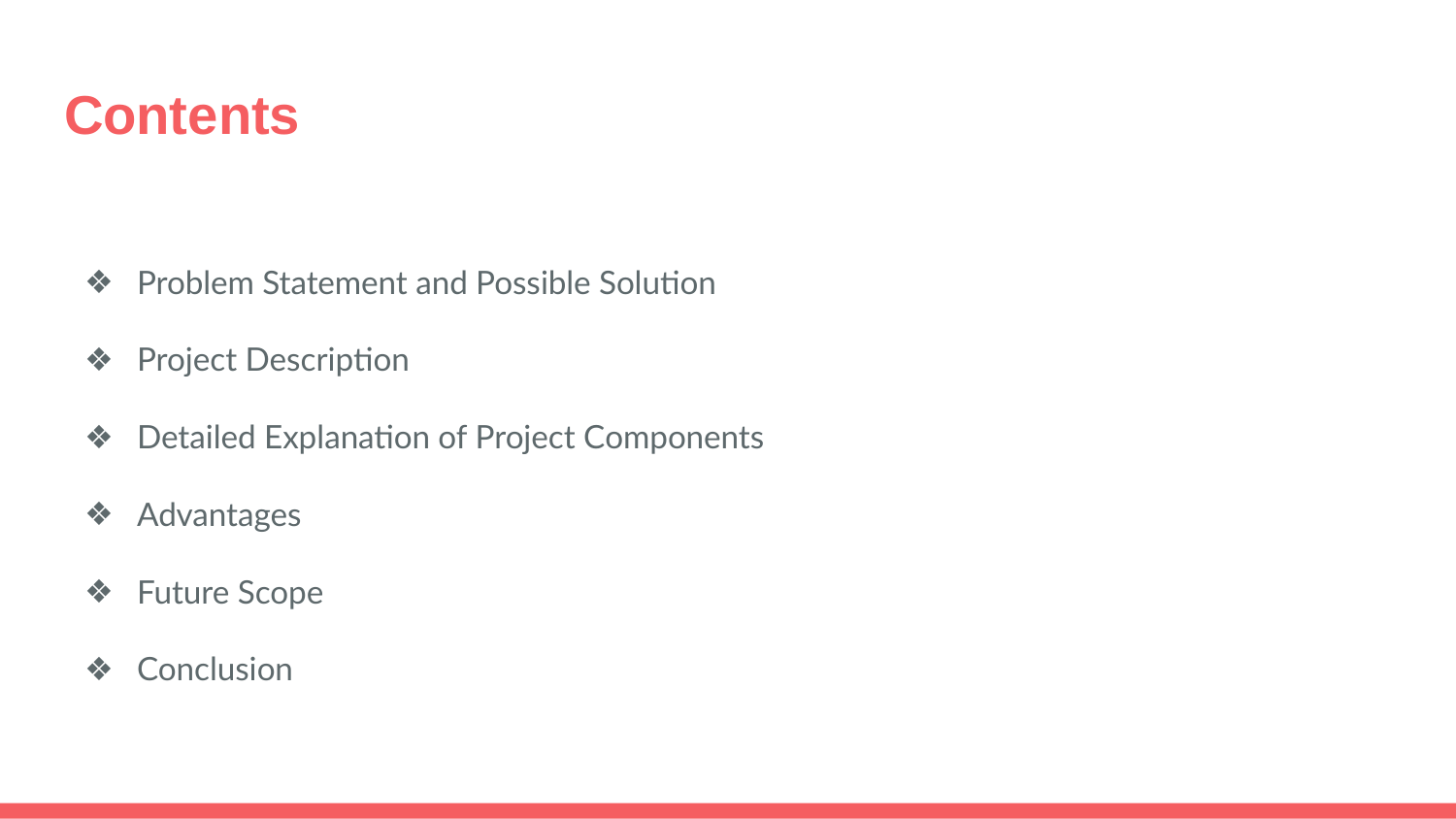

# Contents
Problem Statement and Possible Solution
Project Description
Detailed Explanation of Project Components
Advantages
Future Scope
Conclusion